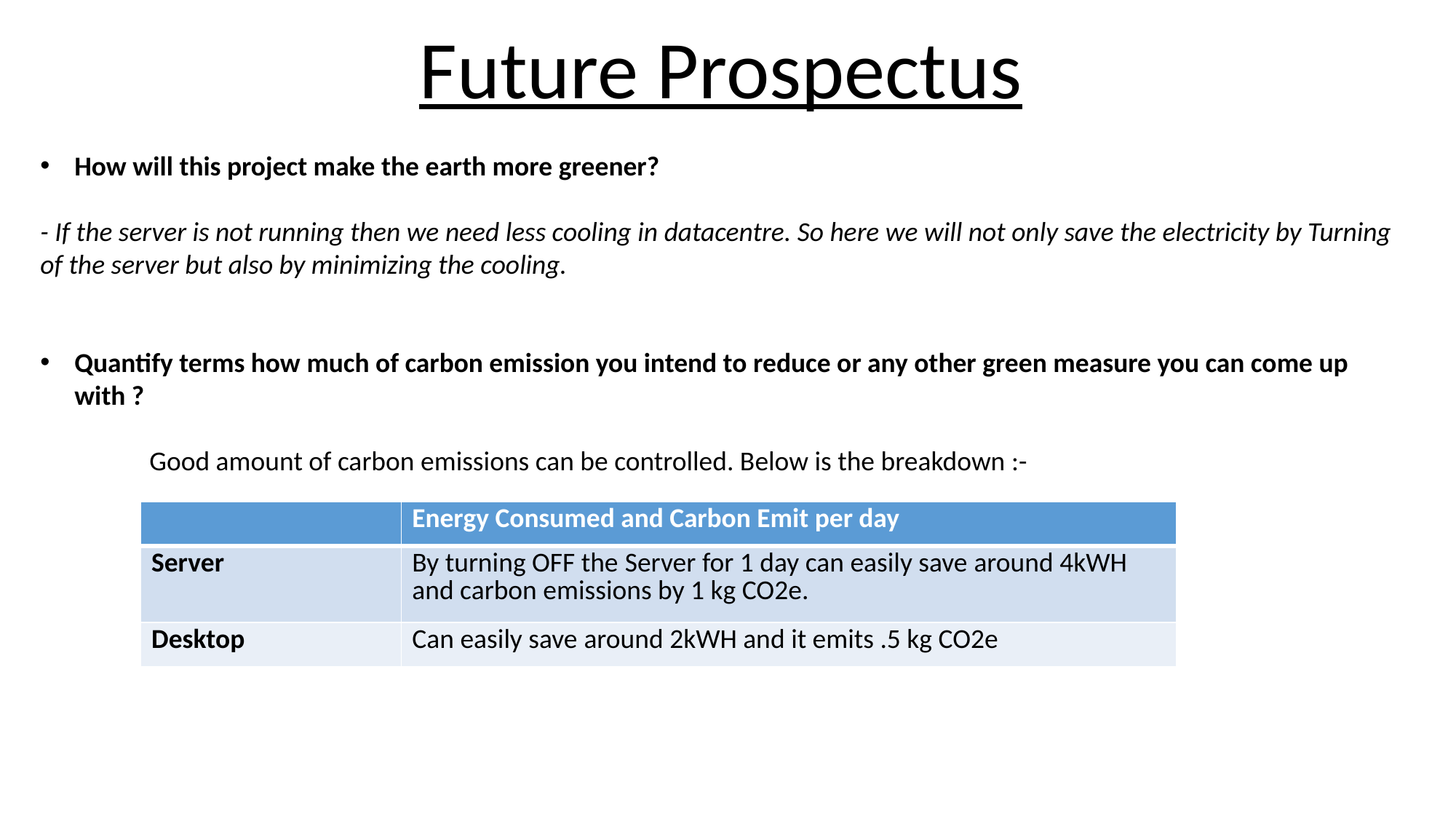

Future Prospectus
How will this project make the earth more greener?
- If the server is not running then we need less cooling in datacentre. So here we will not only save the electricity by Turning of the server but also by minimizing the cooling.

Quantify terms how much of carbon emission you intend to reduce or any other green measure you can come up with ?

	Good amount of carbon emissions can be controlled. Below is the breakdown :-

|  | Energy Consumed and Carbon Emit per day |
| --- | --- |
| Server | By turning OFF the Server for 1 day can easily save around 4kWH and carbon emissions by 1 kg CO2e. |
| Desktop | Can easily save around 2kWH and it emits .5 kg CO2e |